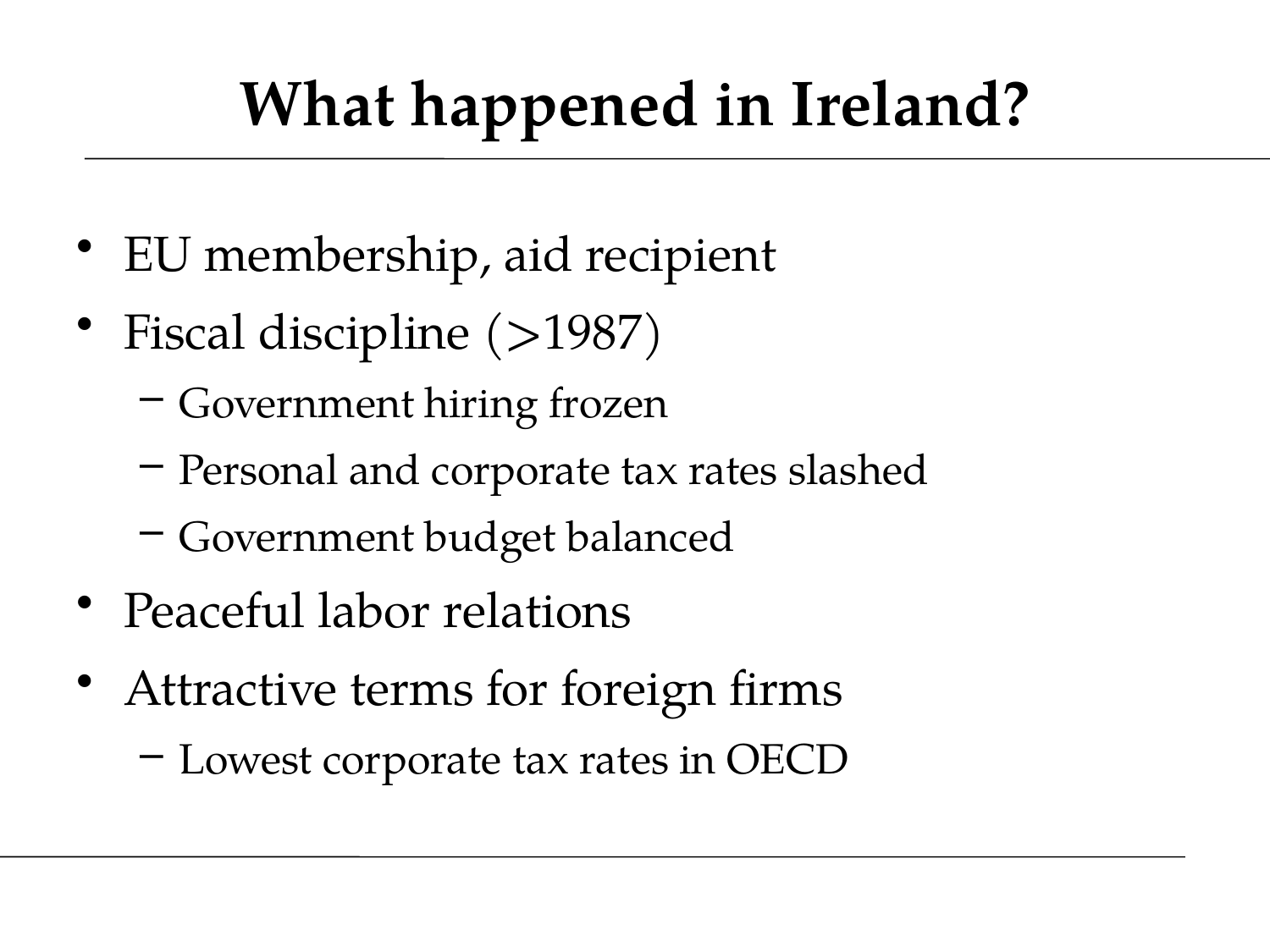

# What happened in Ireland?
EU membership, aid recipient
Fiscal discipline (>1987)
Government hiring frozen
Personal and corporate tax rates slashed
Government budget balanced
Peaceful labor relations
Attractive terms for foreign firms
Lowest corporate tax rates in OECD